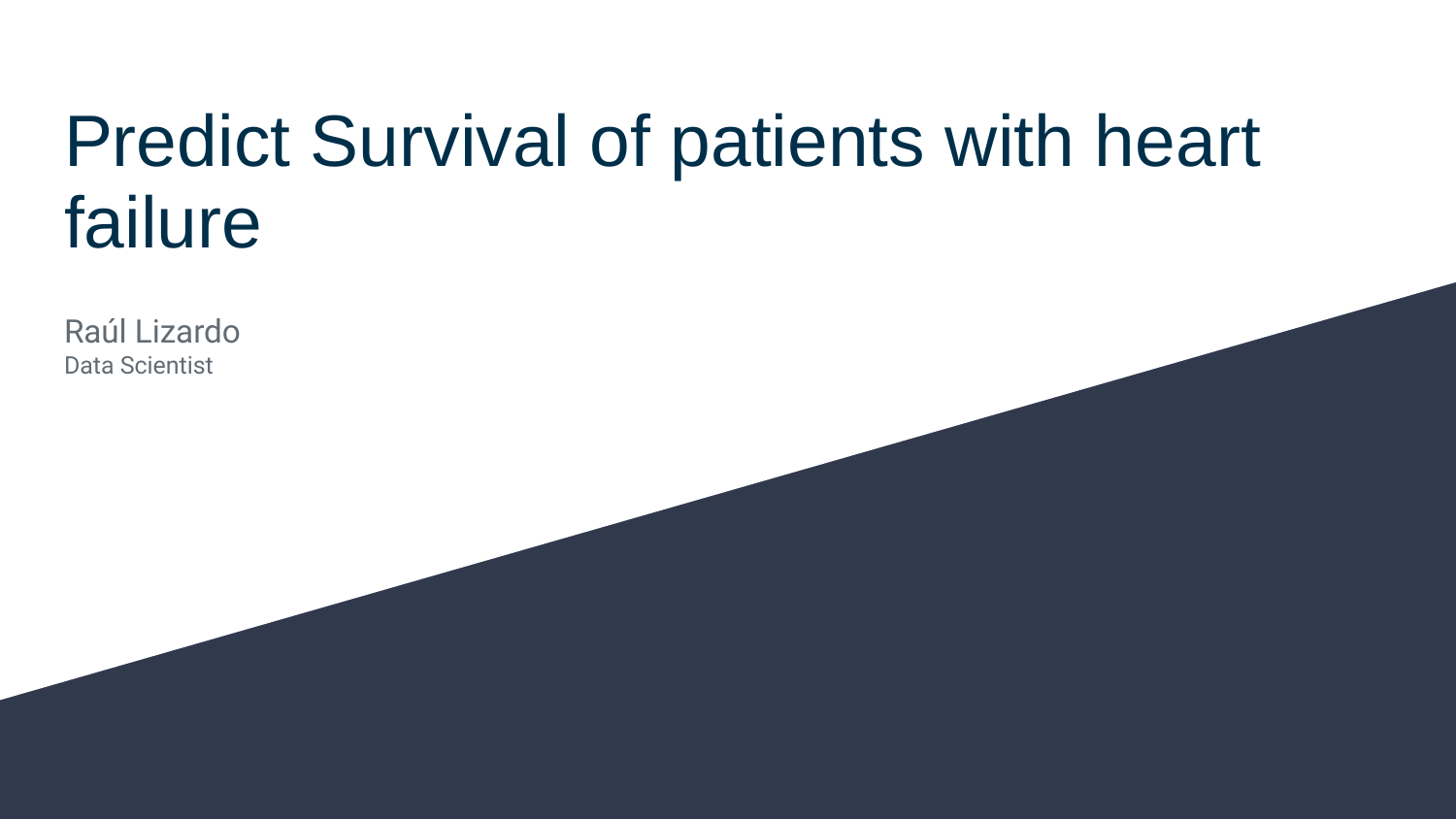

# Predict Survival of patients with heart failure
Raúl Lizardo
Data Scientist